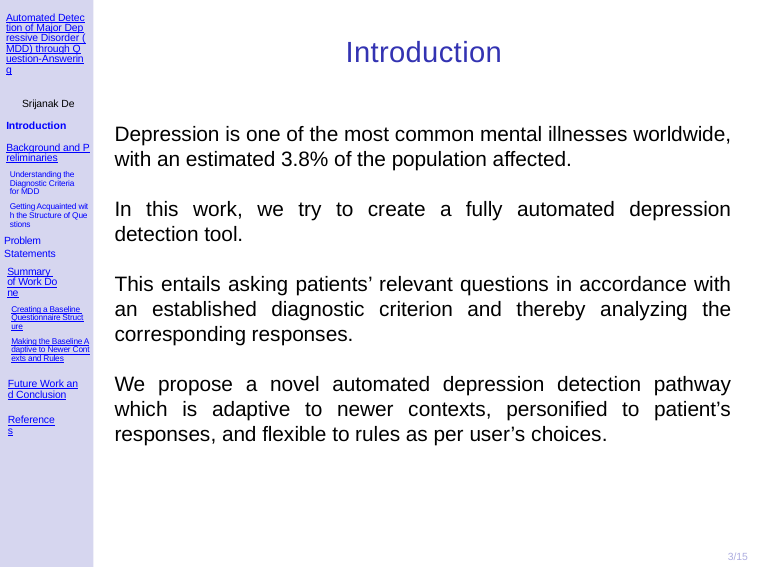

Automated Detection of Major Depressive Disorder (MDD) through Question-Answering
# Introduction
Srijanak De
Introduction
Background and Preliminaries
Understanding the Diagnostic Criteria for MDD
Getting Acquainted with the Structure of Questions
Problem Statements
Depression is one of the most common mental illnesses worldwide, with an estimated 3.8% of the population affected.

In this work, we try to create a fully automated depression detection tool.

This entails asking patients’ relevant questions in accordance with an established diagnostic criterion and thereby analyzing the corresponding responses.

We propose a novel automated depression detection pathway which is adaptive to newer contexts, personified to patient’s responses, and flexible to rules as per user’s choices.
Summary of Work Done
Creating a Baseline Questionnaire Structure
Making the Baseline Adaptive to Newer Contexts and Rules
Future Work and Conclusion
References
3/15